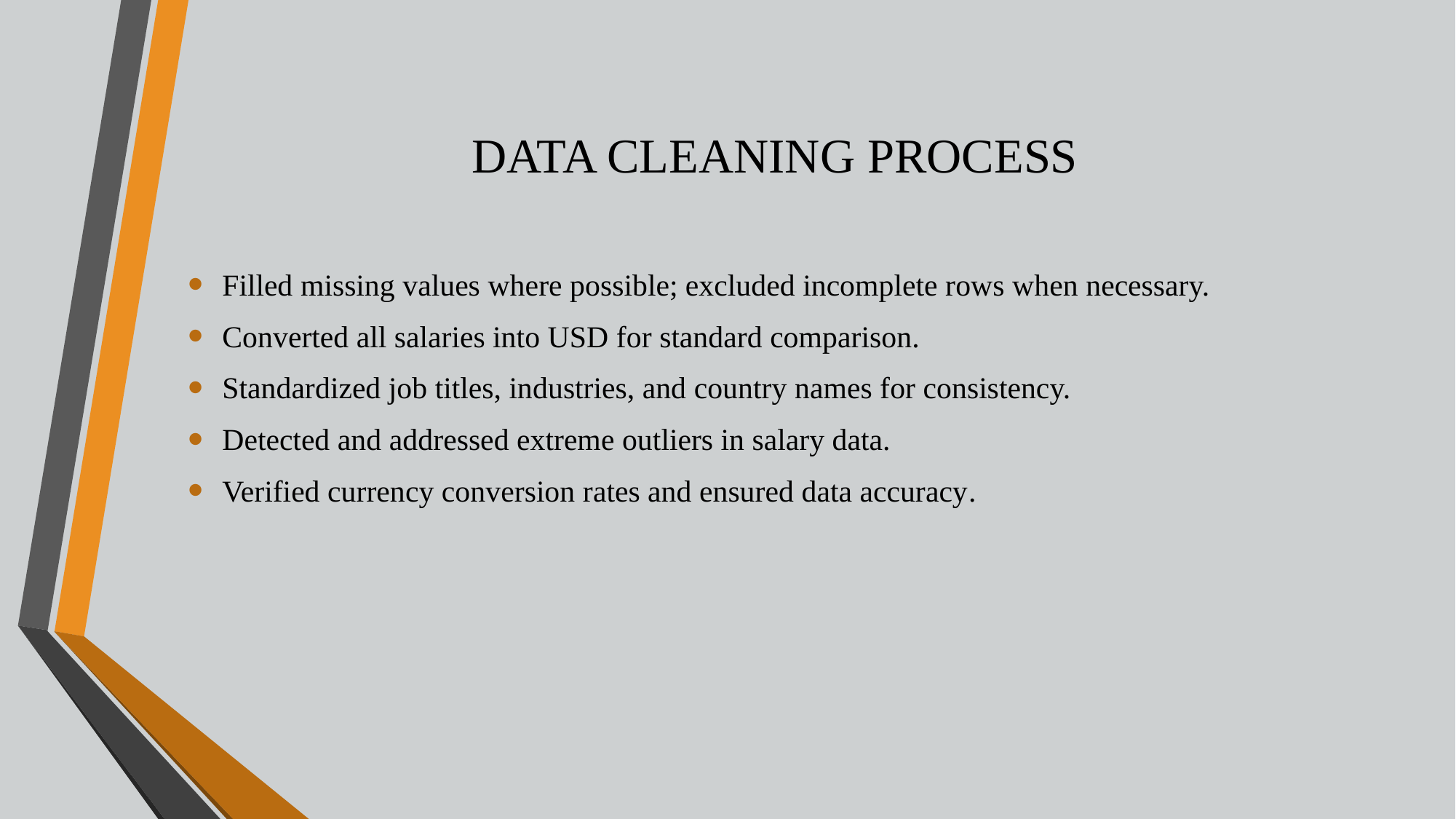

Filled missing values where possible; excluded incomplete rows when necessary.
Converted all salaries into USD for standard comparison.
Standardized job titles, industries, and country names for consistency.
Detected and addressed extreme outliers in salary data.
Verified currency conversion rates and ensured data accuracy.
# DATA CLEANING PROCESS